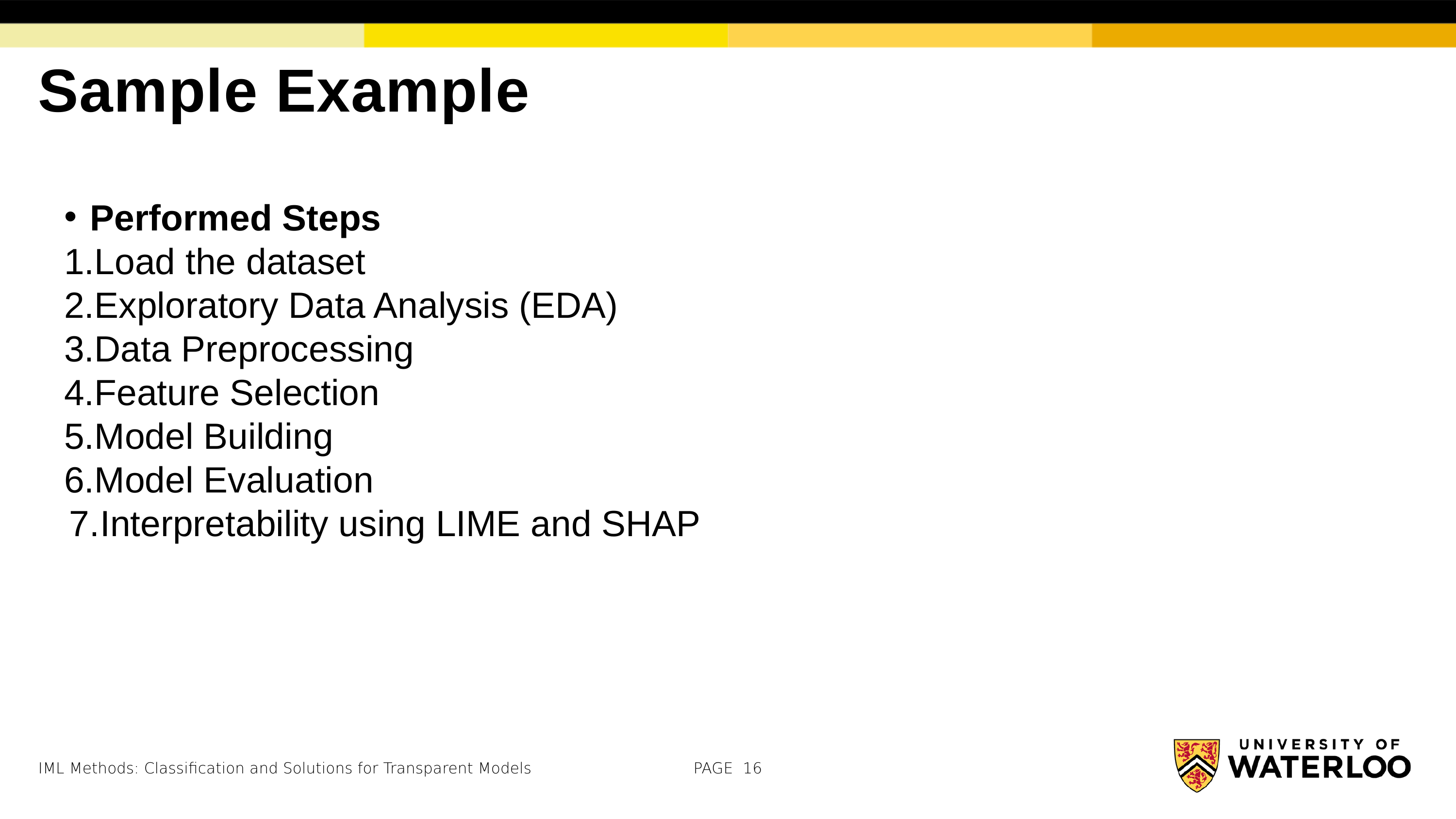

Sample Example
Performed Steps
Load the dataset
Exploratory Data Analysis (EDA)
Data Preprocessing
Feature Selection
Model Building
Model Evaluation
Interpretability using LIME and SHAP

IML Methods: Classification and Solutions for Transparent Models
PAGE  16